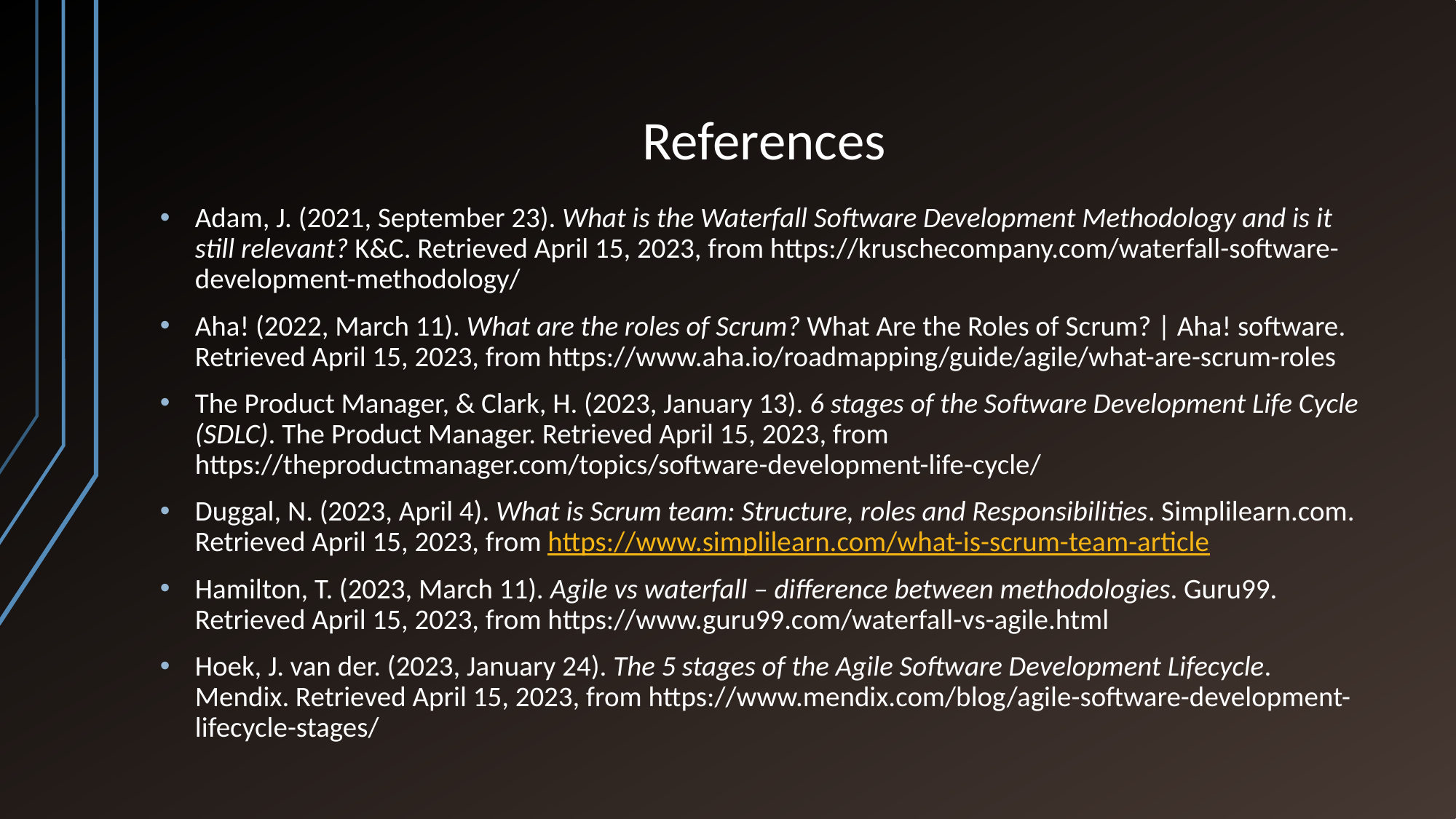

# References

Adam, J. (2021, September 23). What is the Waterfall Software Development Methodology and is it still relevant? K&C. Retrieved April 15, 2023, from https://kruschecompany.com/waterfall-software-development-methodology/
Aha! (2022, March 11). What are the roles of Scrum? What Are the Roles of Scrum? | Aha! software. Retrieved April 15, 2023, from https://www.aha.io/roadmapping/guide/agile/what-are-scrum-roles
The Product Manager, & Clark, H. (2023, January 13). 6 stages of the Software Development Life Cycle (SDLC). The Product Manager. Retrieved April 15, 2023, from https://theproductmanager.com/topics/software-development-life-cycle/
Duggal, N. (2023, April 4). What is Scrum team: Structure, roles and Responsibilities. Simplilearn.com. Retrieved April 15, 2023, from https://www.simplilearn.com/what-is-scrum-team-article
Hamilton, T. (2023, March 11). Agile vs waterfall – difference between methodologies. Guru99. Retrieved April 15, 2023, from https://www.guru99.com/waterfall-vs-agile.html
Hoek, J. van der. (2023, January 24). The 5 stages of the Agile Software Development Lifecycle. Mendix. Retrieved April 15, 2023, from https://www.mendix.com/blog/agile-software-development-lifecycle-stages/